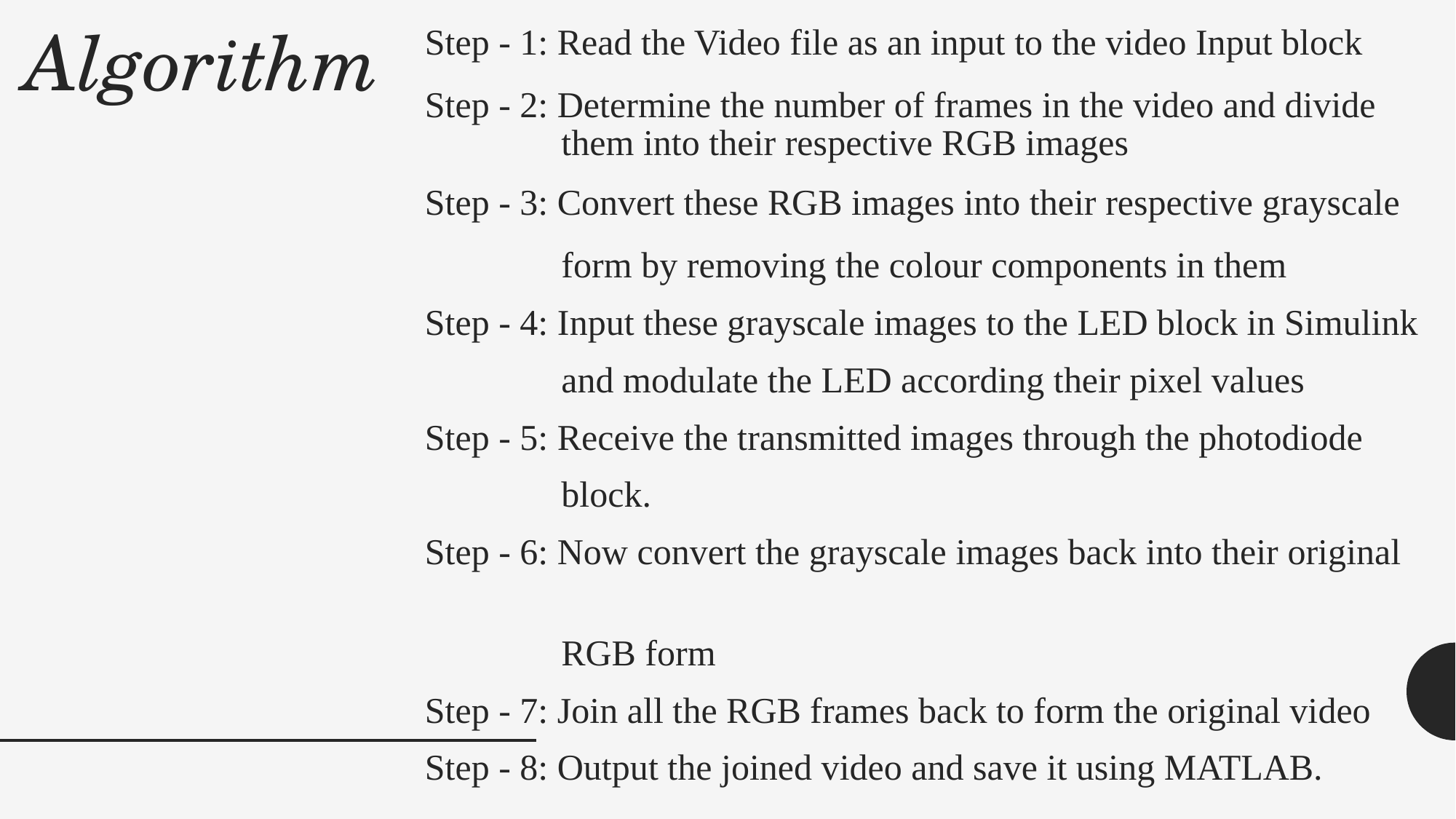

Step - 1: Read the Video file as an input to the video Input block
Step - 2: Determine the number of frames in the video and divide
               them into their respective RGB images
Step - 3: Convert these RGB images into their respective grayscale
               form by removing the colour components in them
Step - 4: Input these grayscale images to the LED block in Simulink
               and modulate the LED according their pixel values
Step - 5: Receive the transmitted images through the photodiode
               block.
Step - 6: Now convert the grayscale images back into their original
               RGB form
Step - 7: Join all the RGB frames back to form the original video
Step - 8: Output the joined video and save it using MATLAB.
# Algorithm